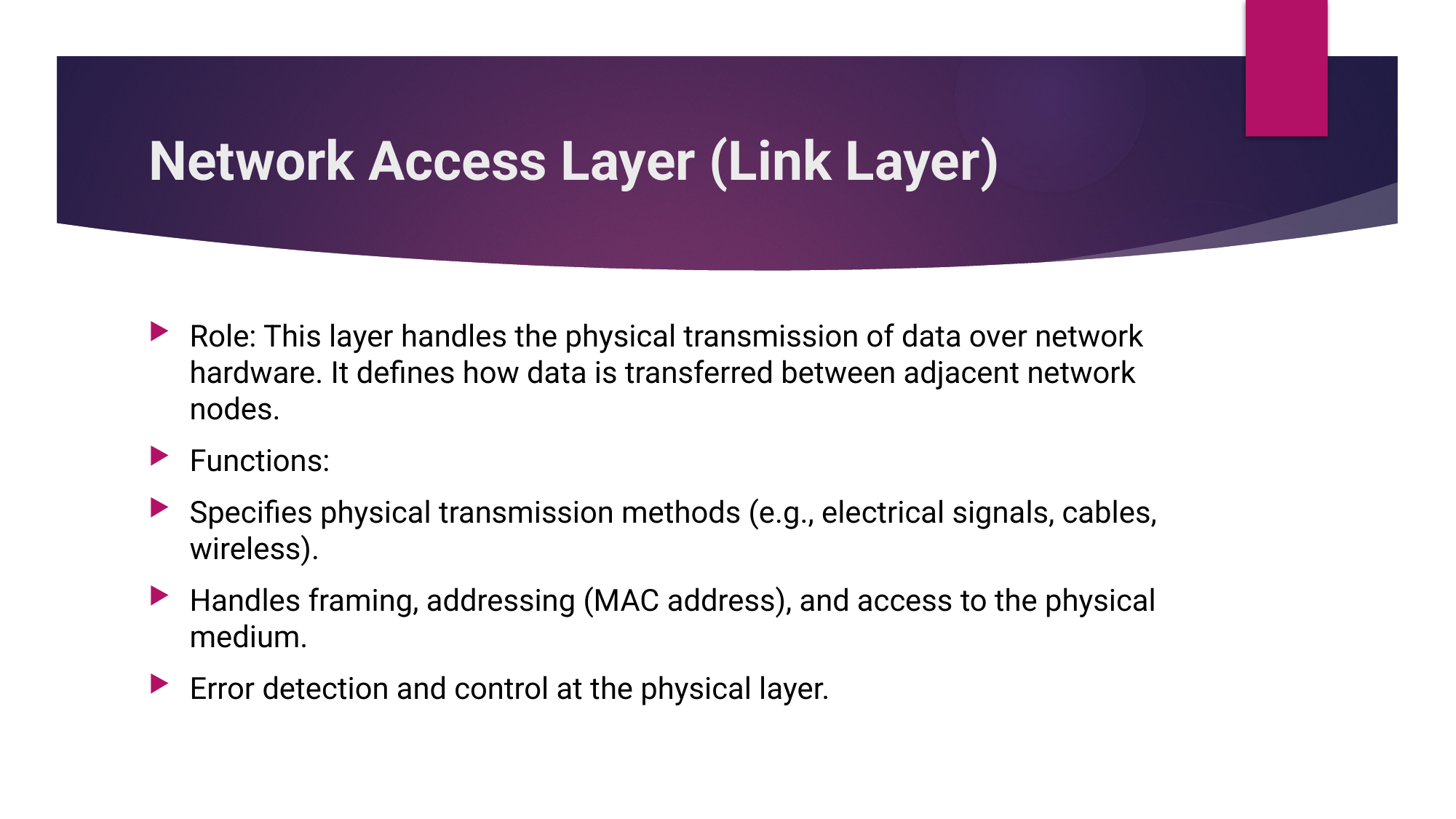

# Network Access Layer (Link Layer)
Role: This layer handles the physical transmission of data over network hardware. It defines how data is transferred between adjacent network nodes.
Functions:
Specifies physical transmission methods (e.g., electrical signals, cables, wireless).
Handles framing, addressing (MAC address), and access to the physical medium.
Error detection and control at the physical layer.